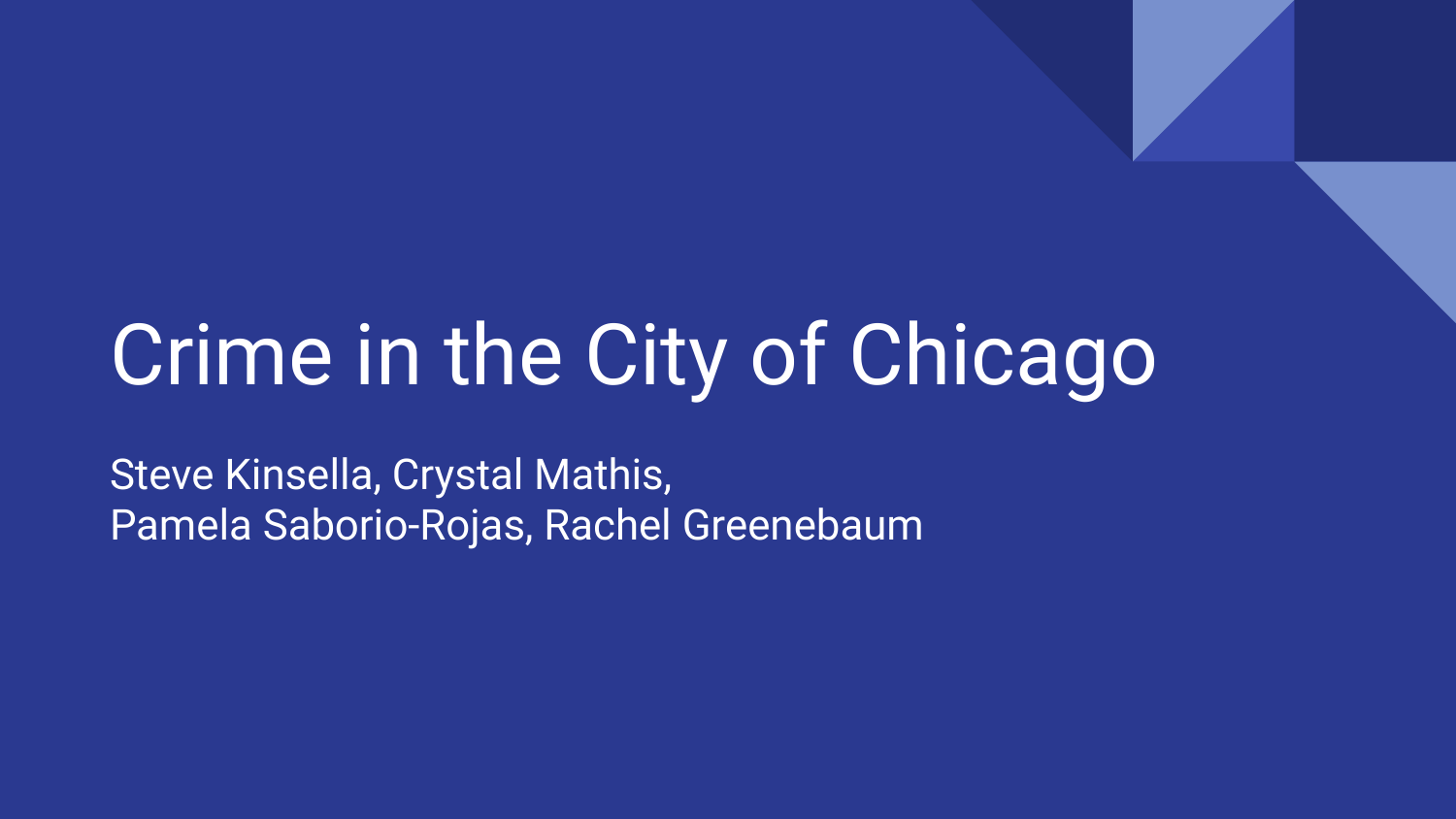

# Crime in the City of Chicago
Steve Kinsella, Crystal Mathis,
Pamela Saborio-Rojas, Rachel Greenebaum